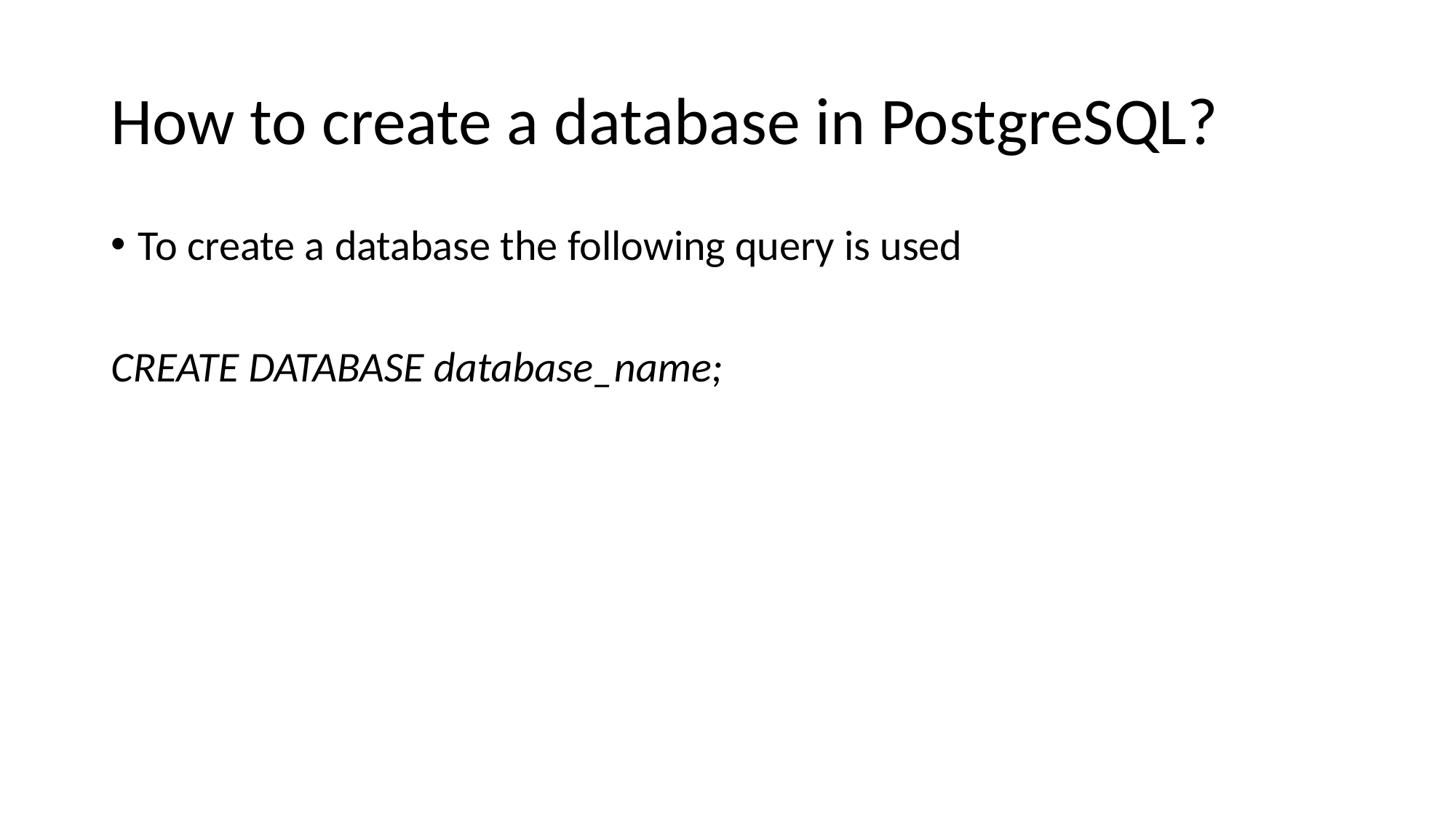

# How to create a database in PostgreSQL?
To create a database the following query is used

CREATE DATABASE database_name;